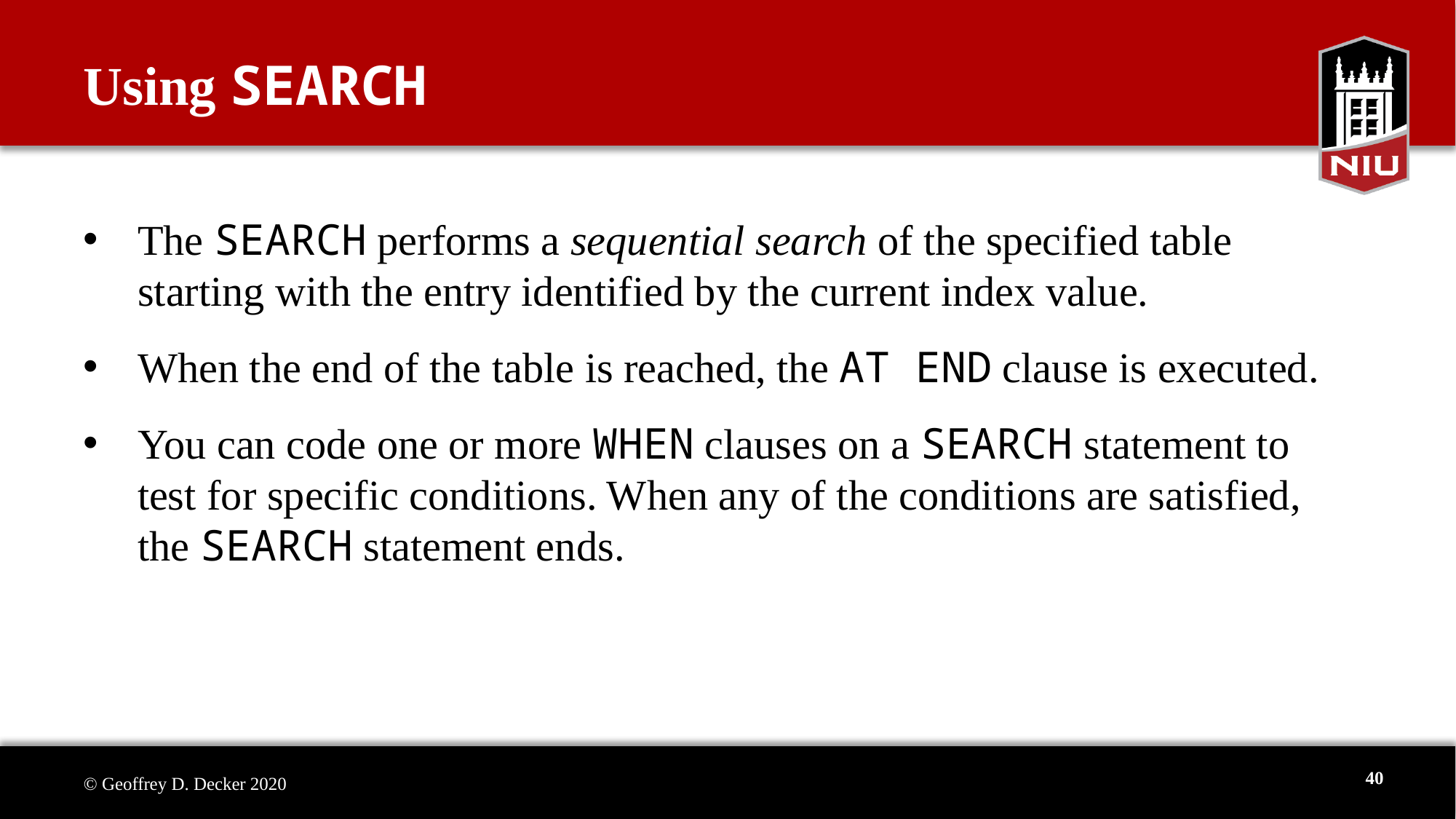

Using SEARCH
The SEARCH performs a sequential search of the specified table starting with the entry identified by the current index value.

When the end of the table is reached, the AT END clause is executed.

You can code one or more WHEN clauses on a SEARCH statement to test for specific conditions. When any of the conditions are satisfied, the SEARCH statement ends.

40
© Geoffrey D. Decker 2020